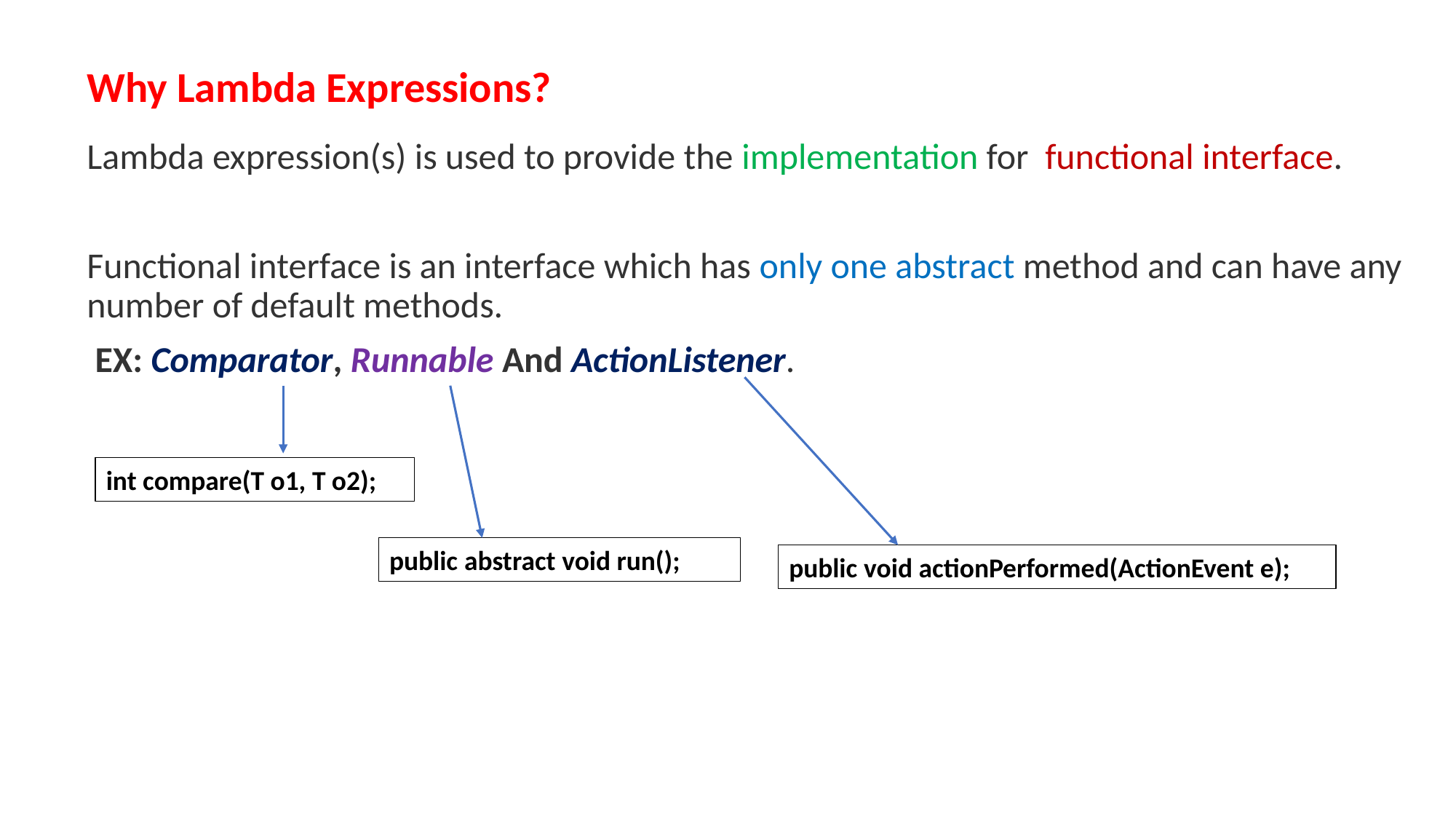

# Why Lambda Expressions?
Lambda expression(s) is used to provide the implementation for  functional interface.

Functional interface is an interface which has only one abstract method and can have any number of default methods.
 EX: Comparator, Runnable And ActionListener.
int compare(T o1, T o2);
public abstract void run();
public void actionPerformed(ActionEvent e);